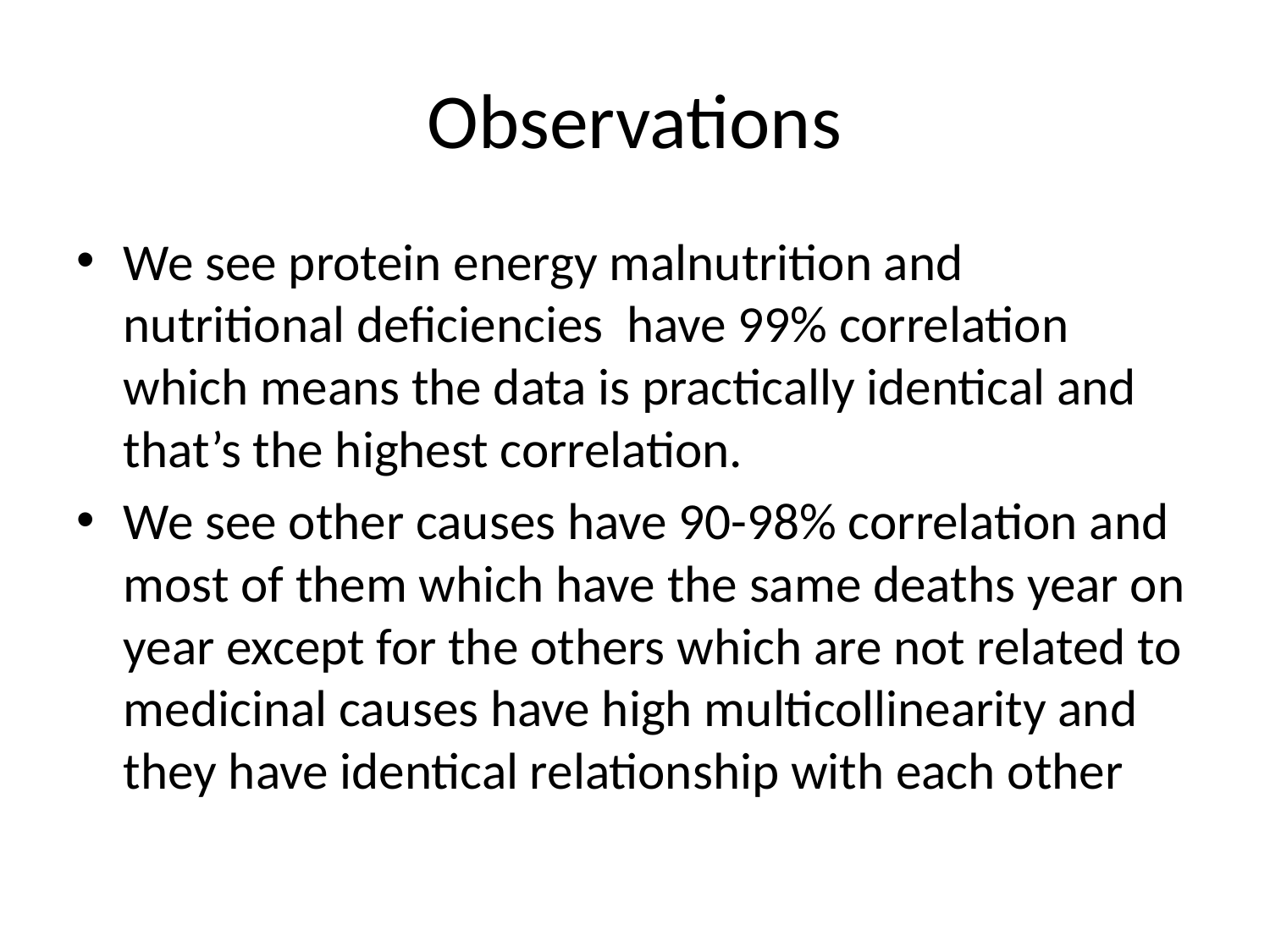

# Observations
We see protein energy malnutrition and nutritional deficiencies  have 99% correlation which means the data is practically identical and that’s the highest correlation.
We see other causes have 90-98% correlation and most of them which have the same deaths year on year except for the others which are not related to medicinal causes have high multicollinearity and they have identical relationship with each other